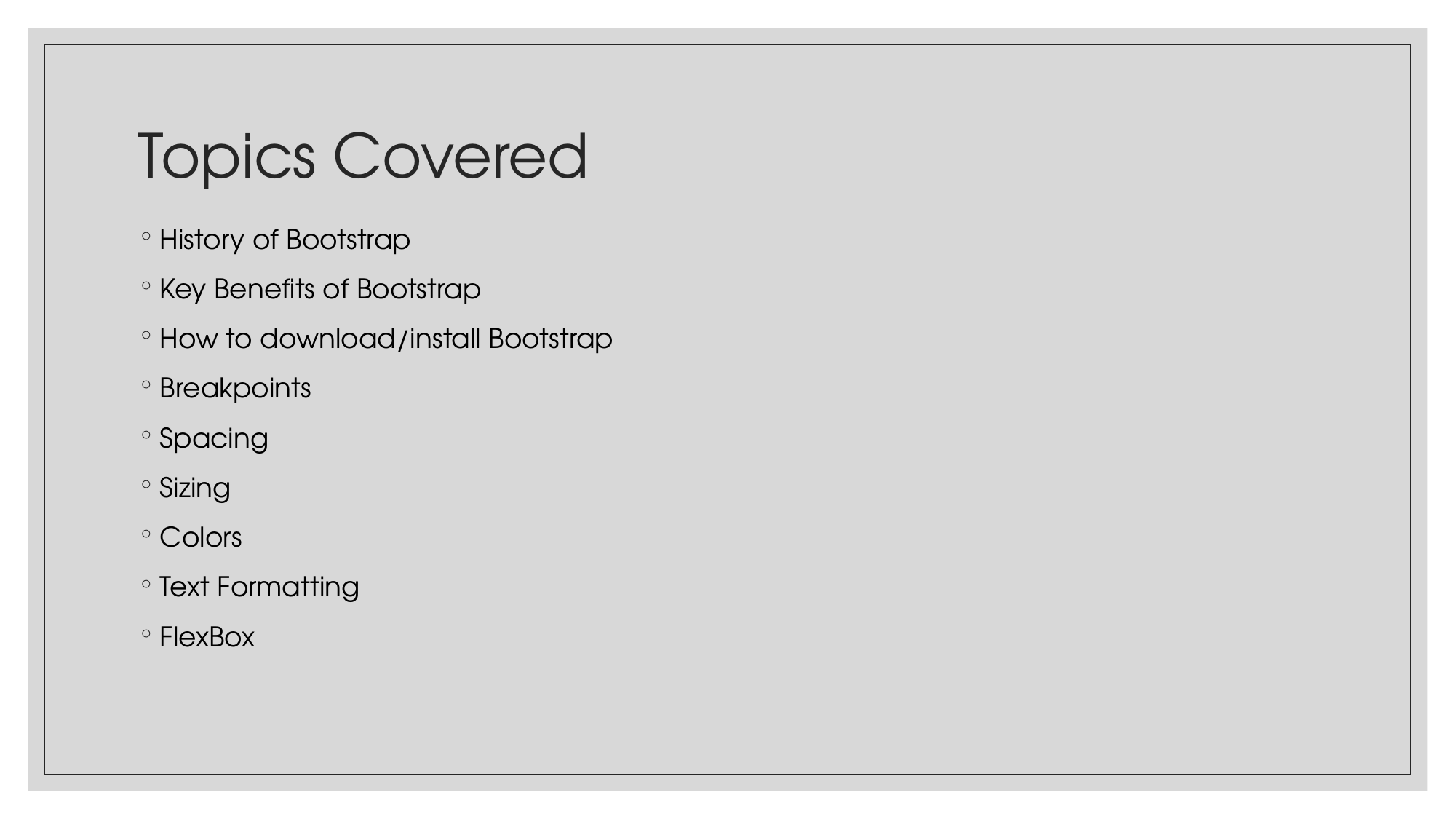

# Topics Covered
History of Bootstrap
Key Benefits of Bootstrap
How to download/install Bootstrap
Breakpoints
Spacing
Sizing
Colors
Text Formatting
FlexBox